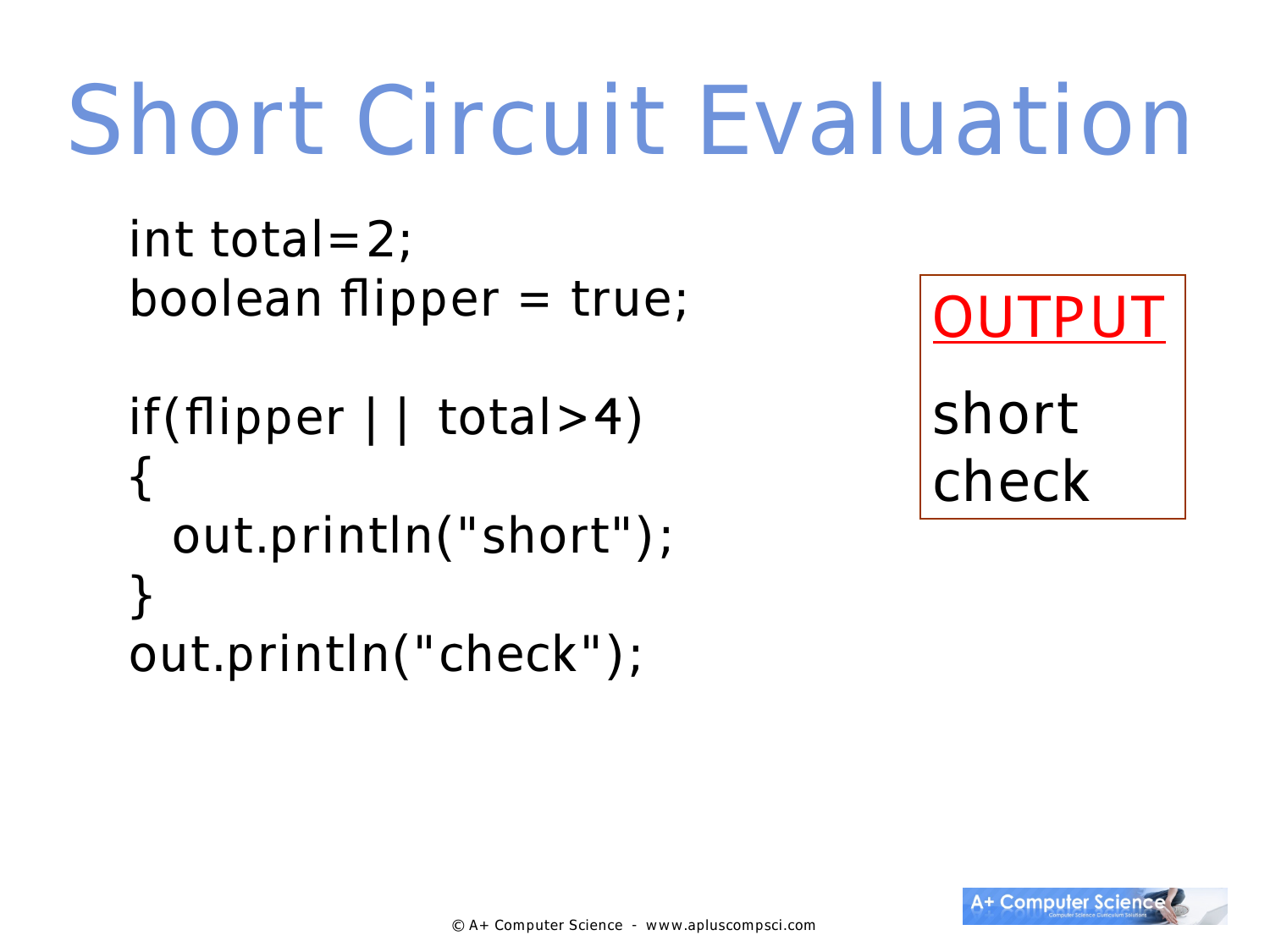

Short Circuit Evaluation
int total=2;
boolean flipper = true;

if(flipper || total>4)
{
   out.println("short");
}
out.println("check");
OUTPUT
short
check

© A+ Computer Science  -  www.apluscompsci.com